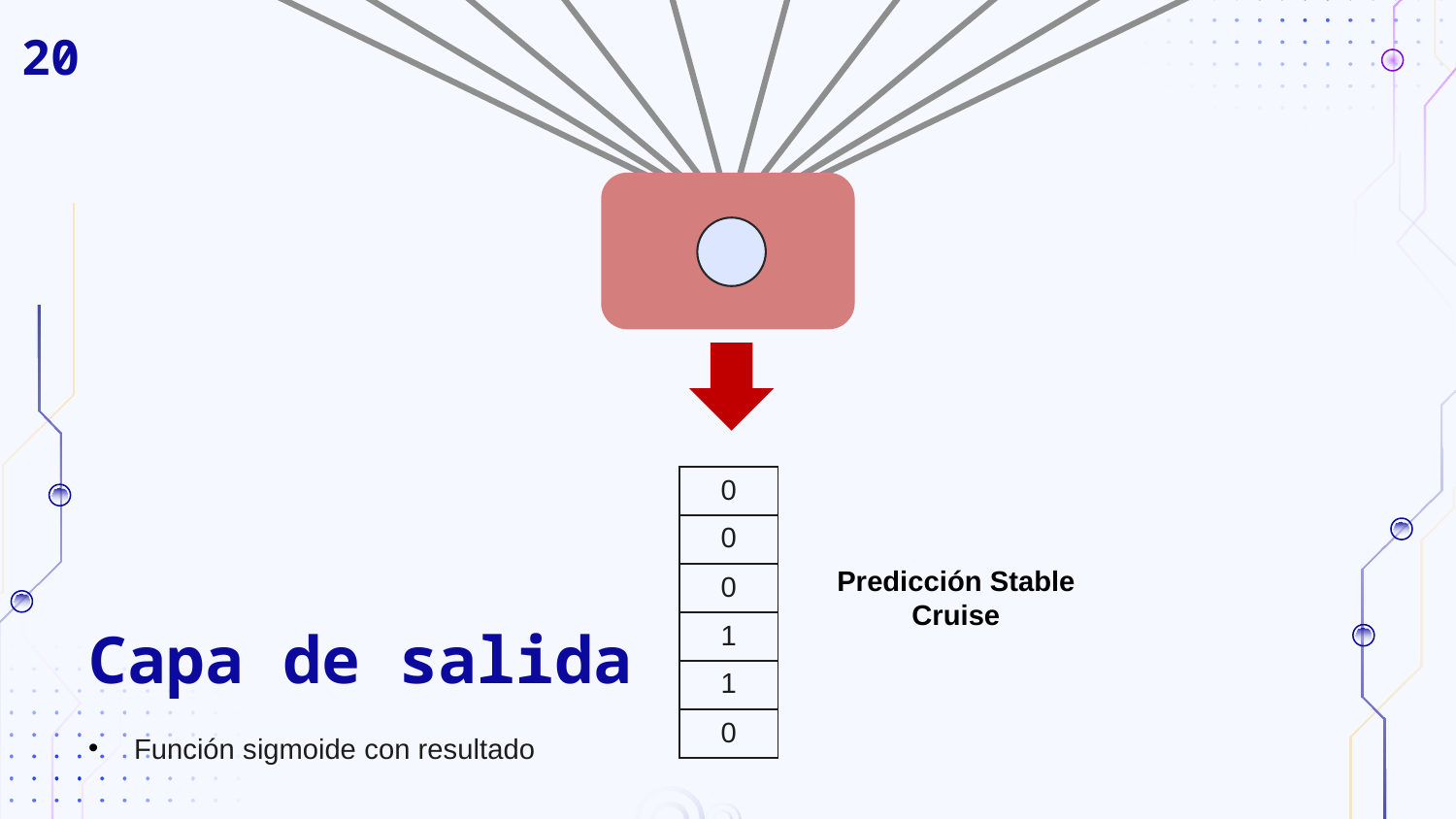

128
. . . . . . . . . . . . . . . . . .

512
. . . . . . . . . . . . . . . . . . . . . . . . . . . . . . . . . . . .

128
. . . . . . . . . . . . . . . . . .

20

| 0 |
| --- |
| 0 |
| 0 |
| 1 |
| 1 |
| 0 |
Predicción Stable Cruise
Capa de salida

Función sigmoide con resultado